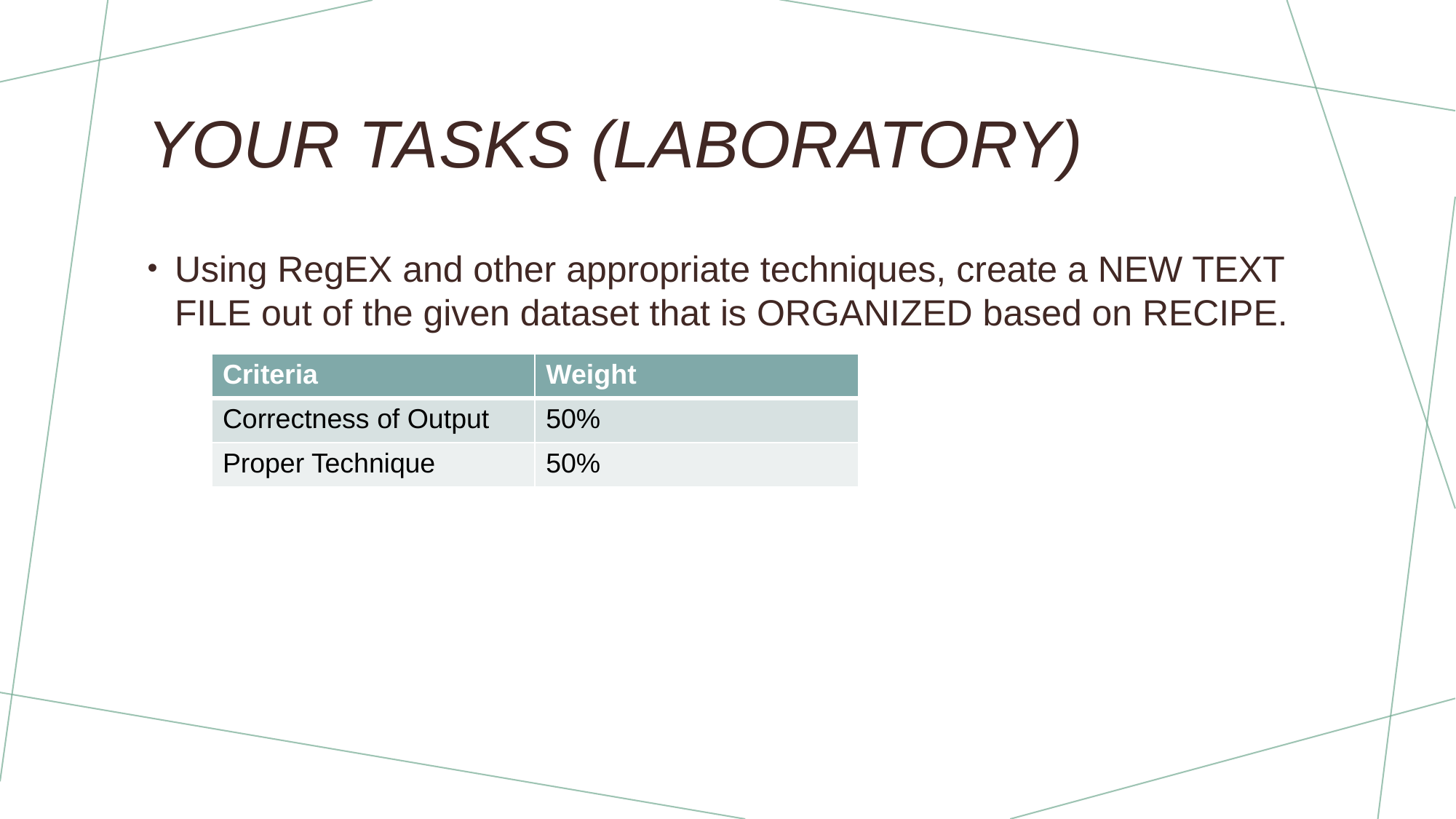

# YOUR TASKS (LABORATORY)
Using RegEX and other appropriate techniques, create a NEW TEXT FILE out of the given dataset that is ORGANIZED based on RECIPE.
| Criteria | Weight |
| --- | --- |
| Correctness of Output | 50% |
| Proper Technique | 50% |